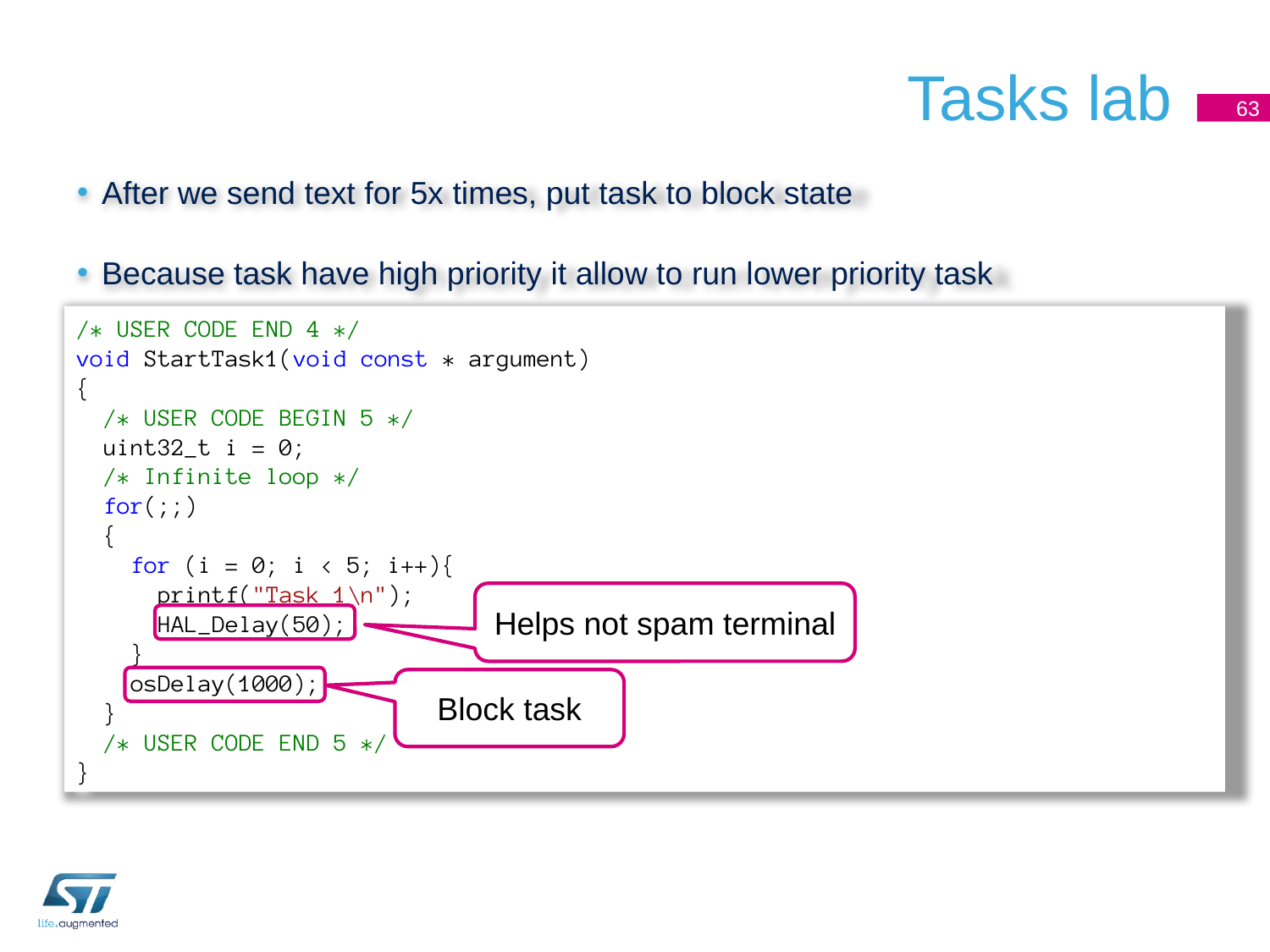

# Tasks lab
63
After we send text for 5x times, put task to block state
Because task have high priority it allow to run lower priority task
/* USER CODE END 4 */
void StartTask1(void const * argument)
{
  /* USER CODE BEGIN 5 */
  uint32_t i = 0;
  /* Infinite loop */
  for(;;)
  {
    for (i = 0; i < 5; i++){
      printf("Task 1\n");
      HAL_Delay(50);
    }
    osDelay(1000);
  }
  /* USER CODE END 5 */
}
Helps not spam terminal

Block task